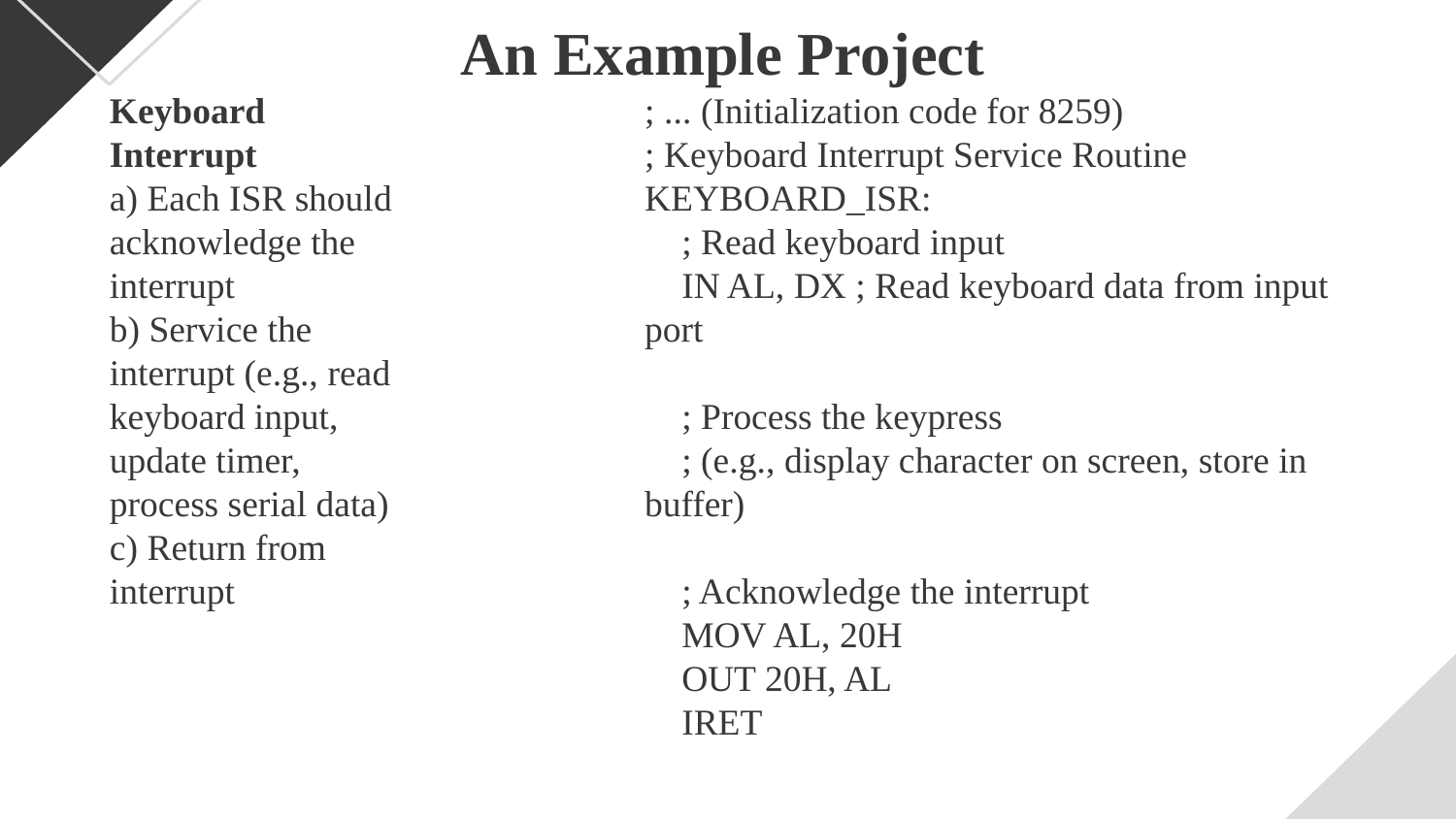

# An Example Project
Keyboard Interrupt
a) Each ISR should acknowledge the interrupt
b) Service the interrupt (e.g., read keyboard input, update timer, process serial data)
c) Return from interrupt

; ... (Initialization code for 8259)
; Keyboard Interrupt Service Routine
KEYBOARD_ISR:
    ; Read keyboard input
    IN AL, DX ; Read keyboard data from input port

    ; Process the keypress
    ; (e.g., display character on screen, store in buffer)

    ; Acknowledge the interrupt
    MOV AL, 20H
    OUT 20H, AL
    IRET